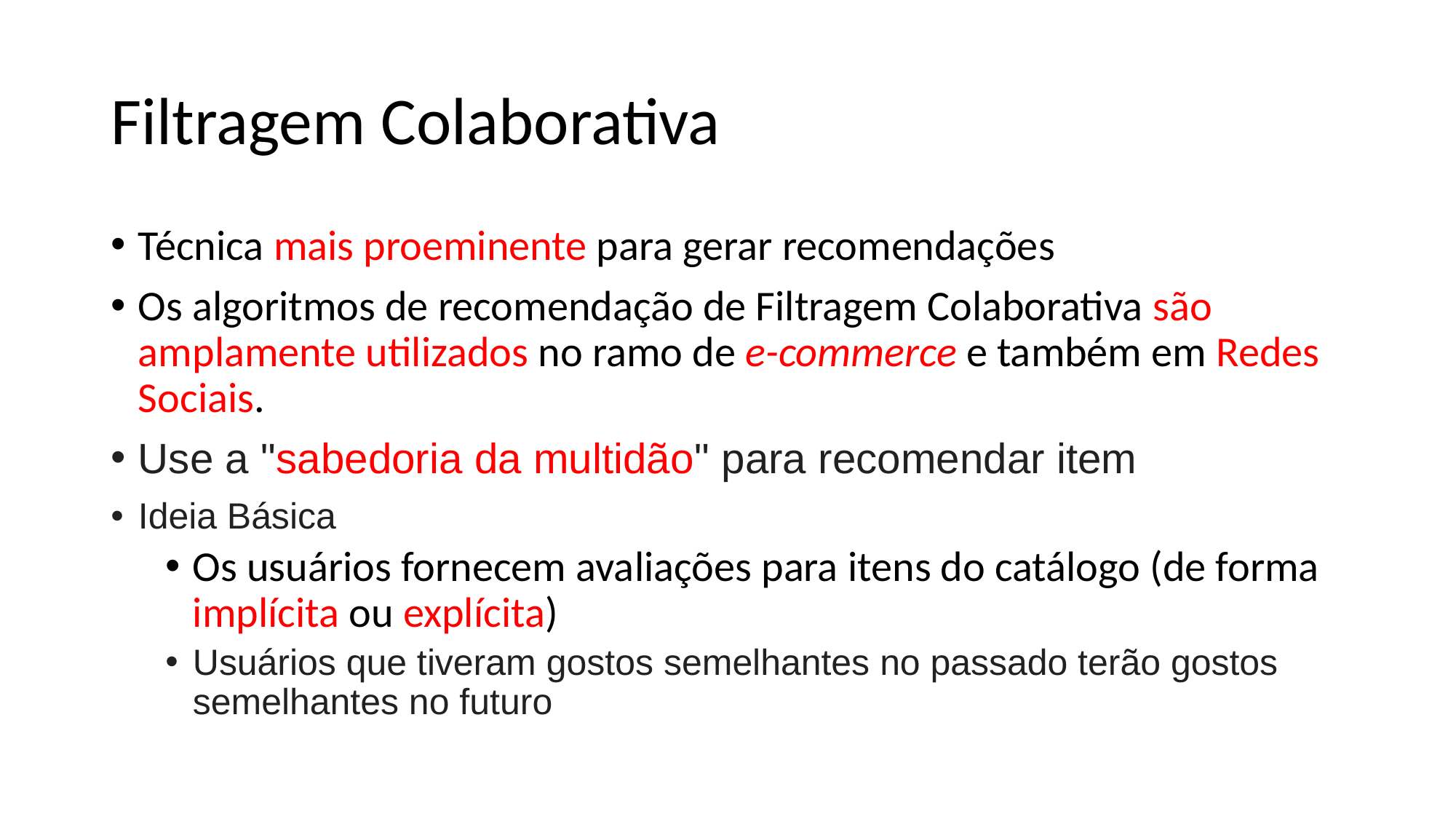

# Filtragem Colaborativa
Técnica mais proeminente para gerar recomendações
Os algoritmos de recomendação de Filtragem Colaborativa são amplamente utilizados no ramo de e-commerce e também em Redes Sociais.
Use a "sabedoria da multidão" para recomendar item
Ideia Básica
Os usuários fornecem avaliações para itens do catálogo (de forma implícita ou explícita)
Usuários que tiveram gostos semelhantes no passado terão gostos semelhantes no futuro